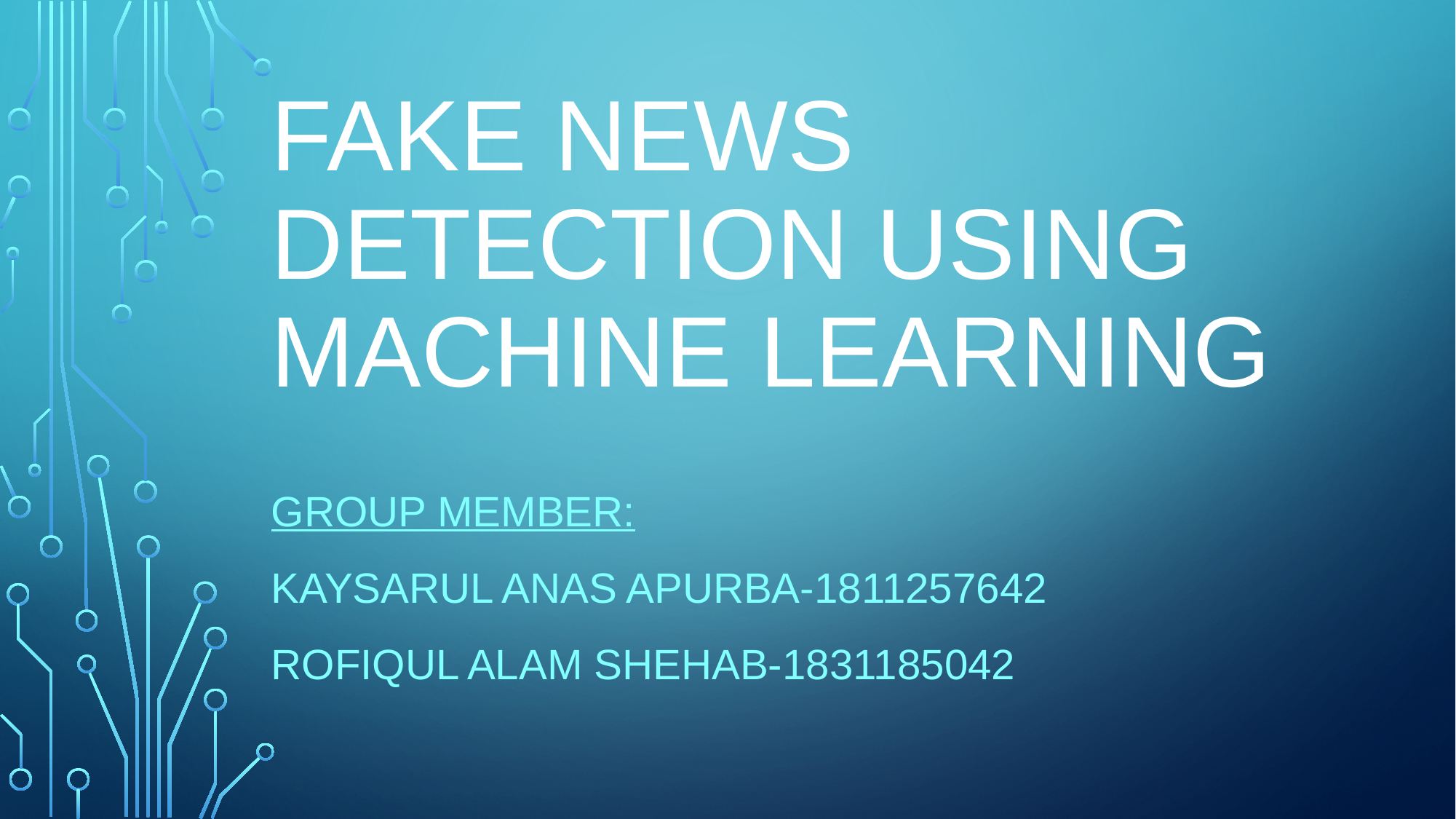

# Fake news detection using machine learning
Group Member:
Kaysarul anas Apurba-1811257642
Rofiqul alam shehab-1831185042